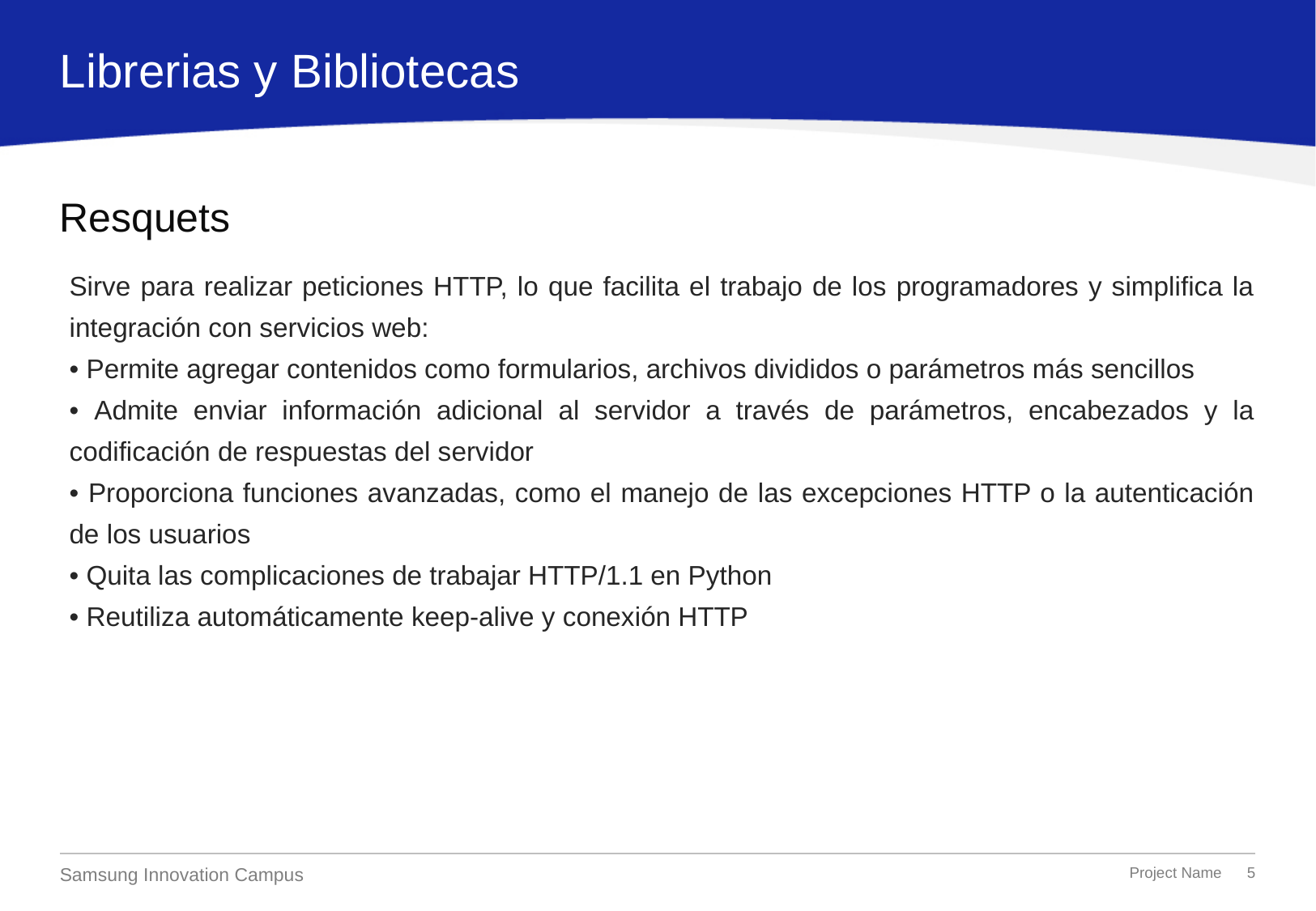

Librerias y Bibliotecas
# Resquets
Sirve para realizar peticiones HTTP, lo que facilita el trabajo de los programadores y simplifica la integración con servicios web:
• Permite agregar contenidos como formularios, archivos divididos o parámetros más sencillos
• Admite enviar información adicional al servidor a través de parámetros, encabezados y la codificación de respuestas del servidor
• Proporciona funciones avanzadas, como el manejo de las excepciones HTTP o la autenticación de los usuarios
• Quita las complicaciones de trabajar HTTP/1.1 en Python
• Reutiliza automáticamente keep-alive y conexión HTTP